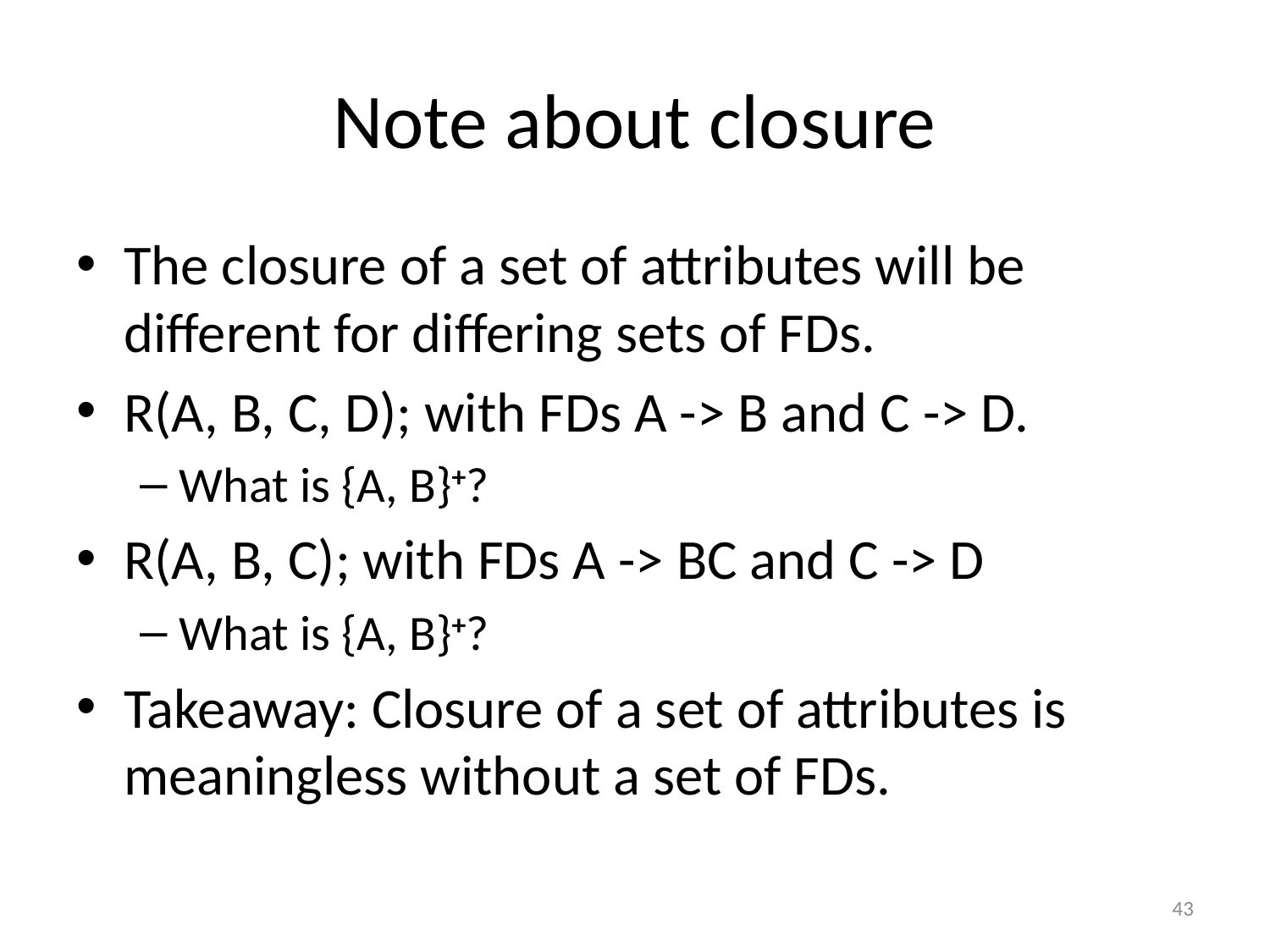

# Note about closure
The closure of a set of attributes will be different for differing sets of FDs.
R(A, B, C, D); with FDs A -> B and C -> D.
What is {A, B}+?
R(A, B, C); with FDs A -> BC and C -> D
What is {A, B}+?
Takeaway: Closure of a set of attributes is meaningless without a set of FDs.
43